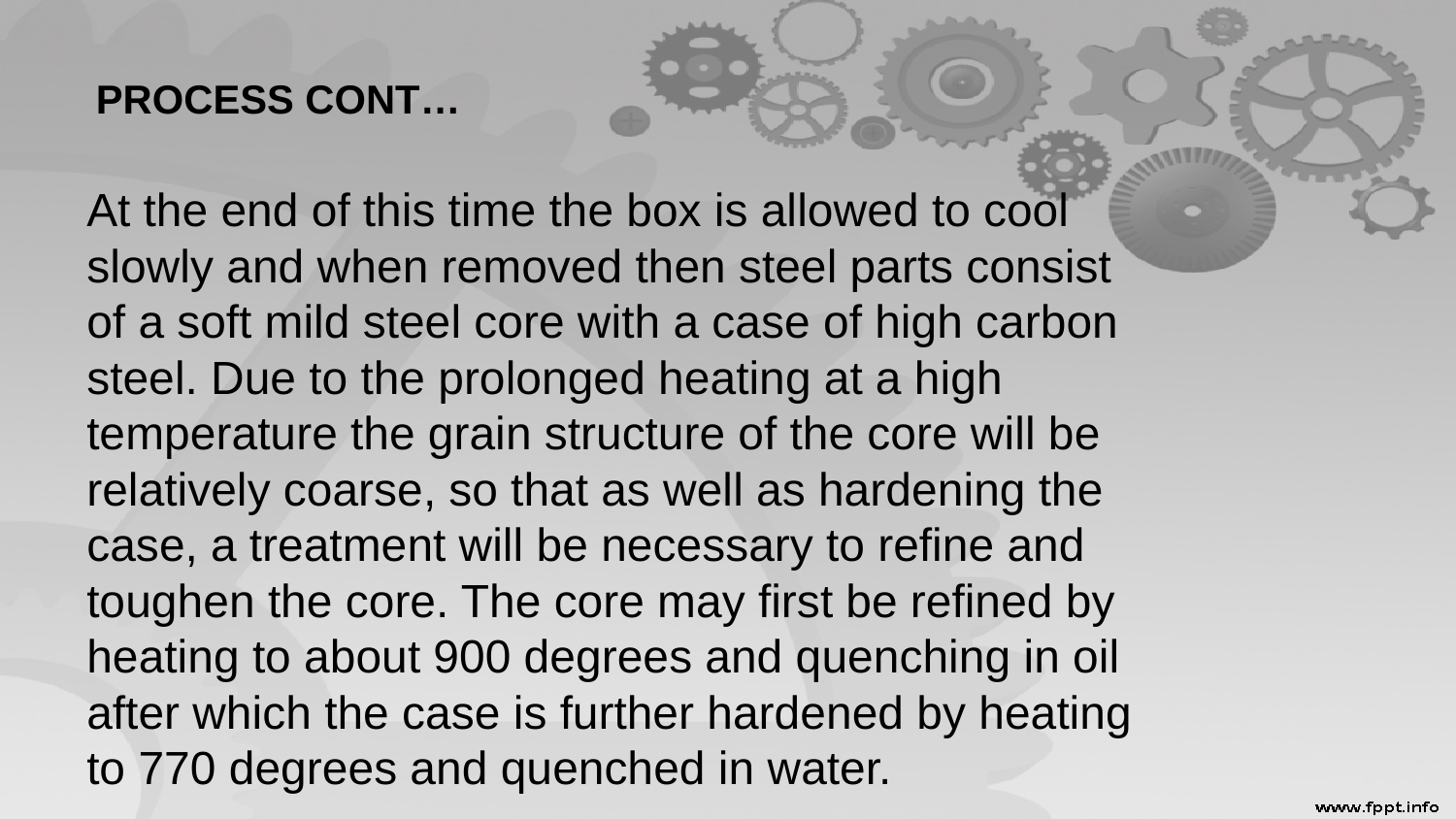

# PROCESS CONT…
At the end of this time the box is allowed to cool slowly and when removed then steel parts consist of a soft mild steel core with a case of high carbon steel. Due to the prolonged heating at a high temperature the grain structure of the core will be relatively coarse, so that as well as hardening the case, a treatment will be necessary to refine and toughen the core. The core may first be refined by heating to about 900 degrees and quenching in oil after which the case is further hardened by heating to 770 degrees and quenched in water.